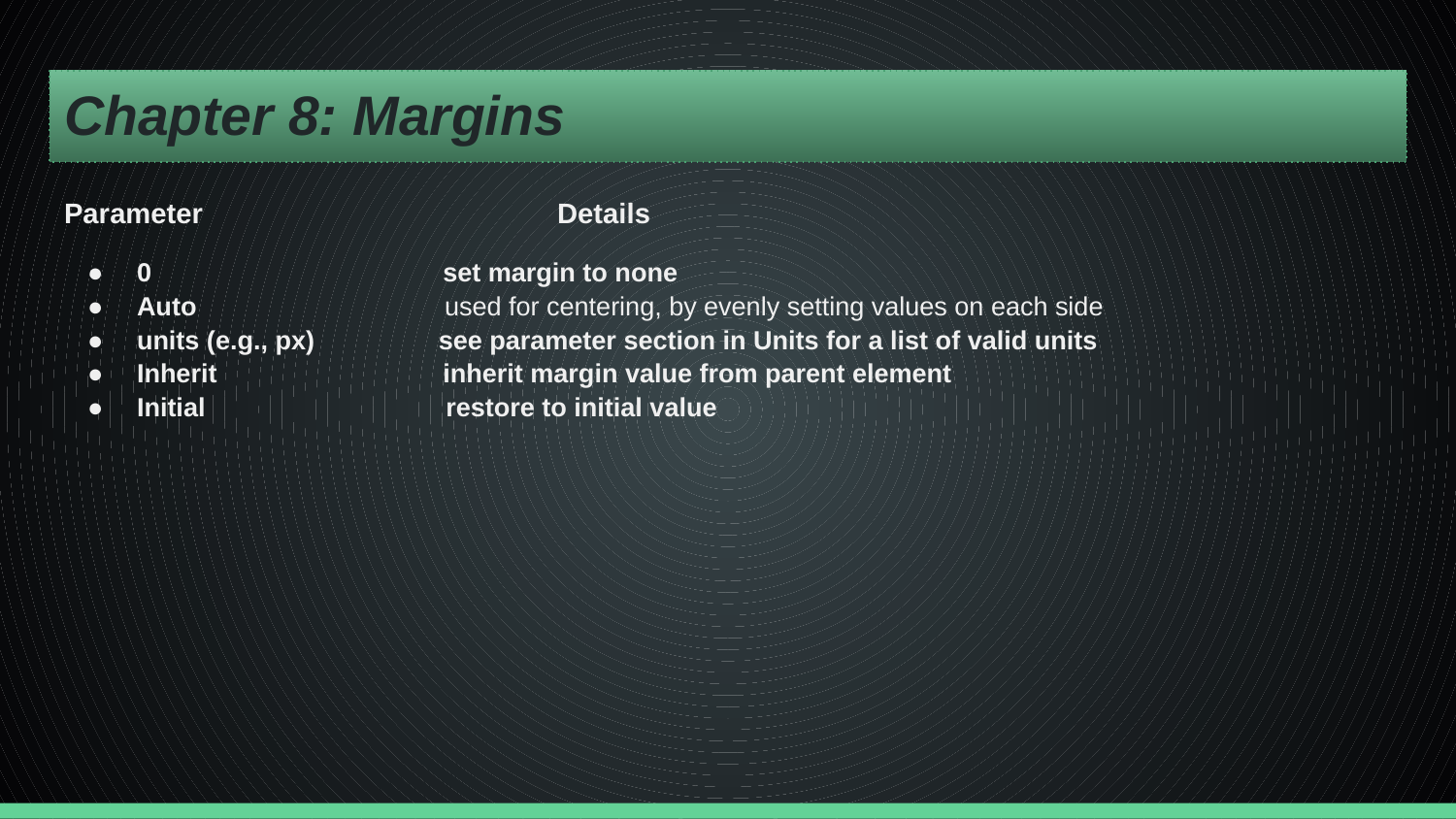

# Chapter 8: Margins
Parameter                                            Details
0                                        set margin to none
Auto                                  used for centering, by evenly setting values on each side
units (e.g., px)                 see parameter section in Units for a list of valid units
Inherit                               inherit margin value from parent element
Initial                                 restore to initial value